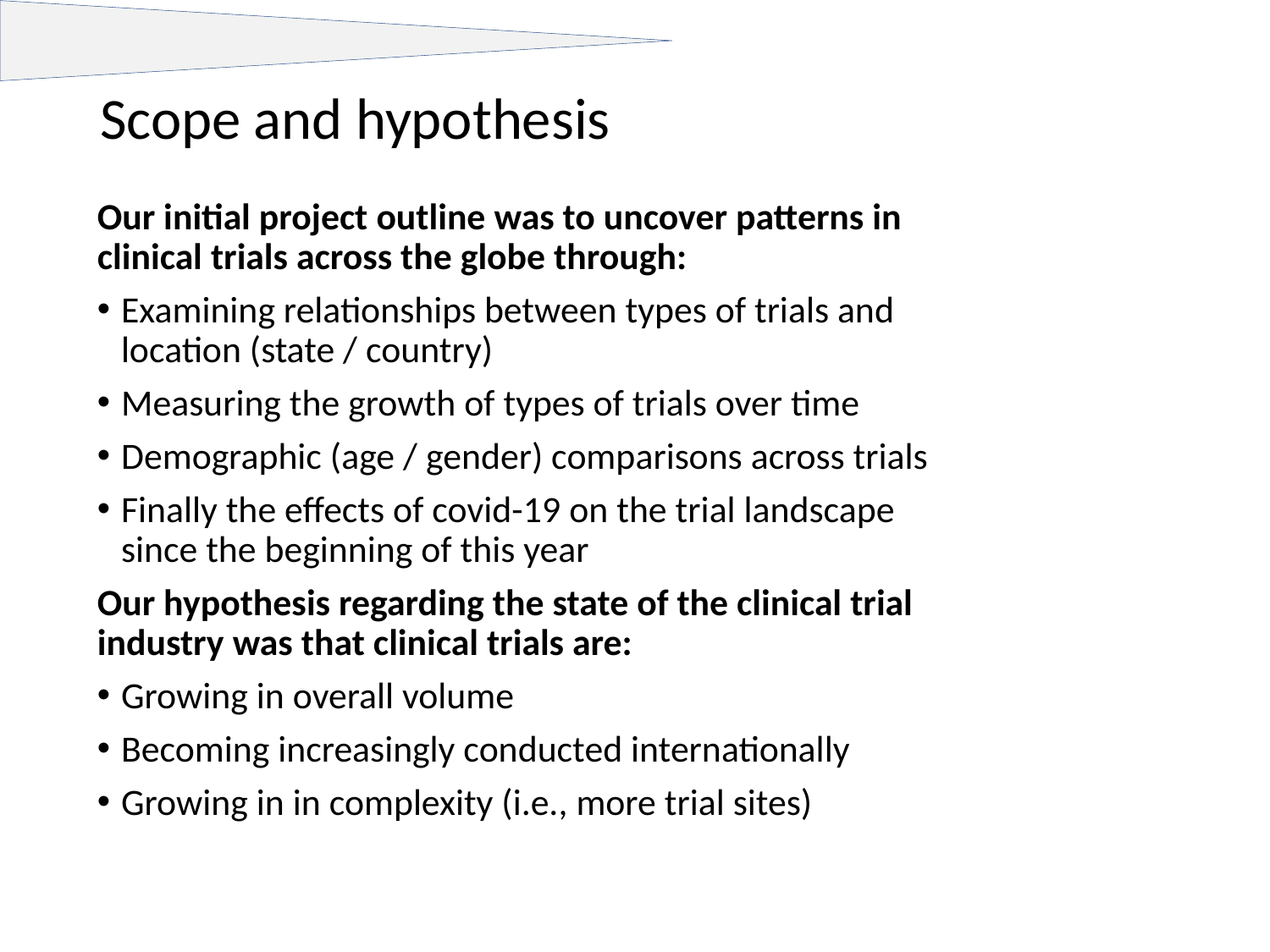

# Scope and hypothesis
Our initial project outline was to uncover patterns in clinical trials across the globe through:
Examining relationships between types of trials and location (state / country)
Measuring the growth of types of trials over time
Demographic (age / gender) comparisons across trials
Finally the effects of covid-19 on the trial landscape since the beginning of this year
Our hypothesis regarding the state of the clinical trial industry was that clinical trials are:
Growing in overall volume
Becoming increasingly conducted internationally
Growing in in complexity (i.e., more trial sites)